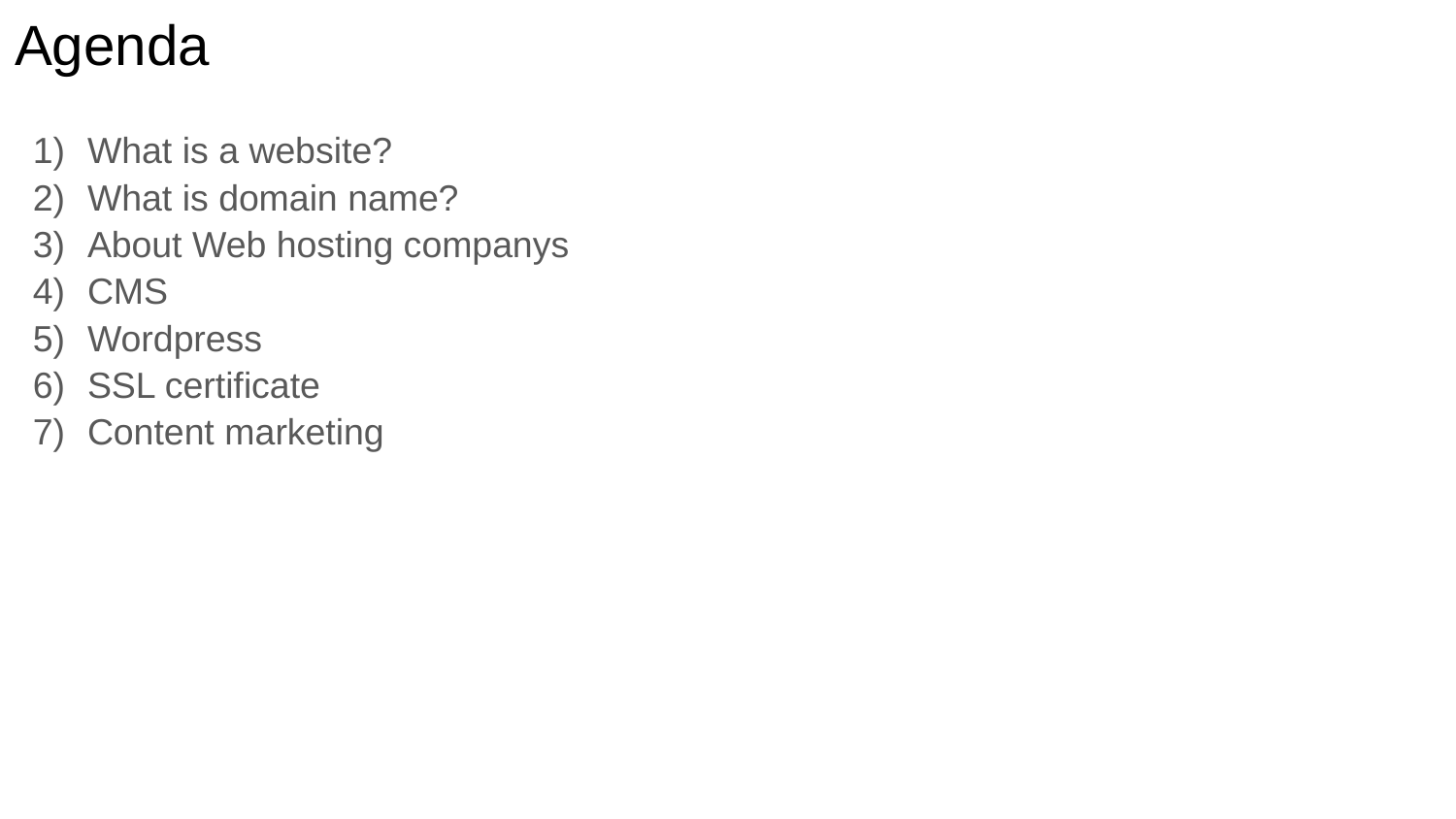

# Agenda
What is a website?
What is domain name?
About Web hosting companys
CMS
Wordpress
SSL certificate
Content marketing